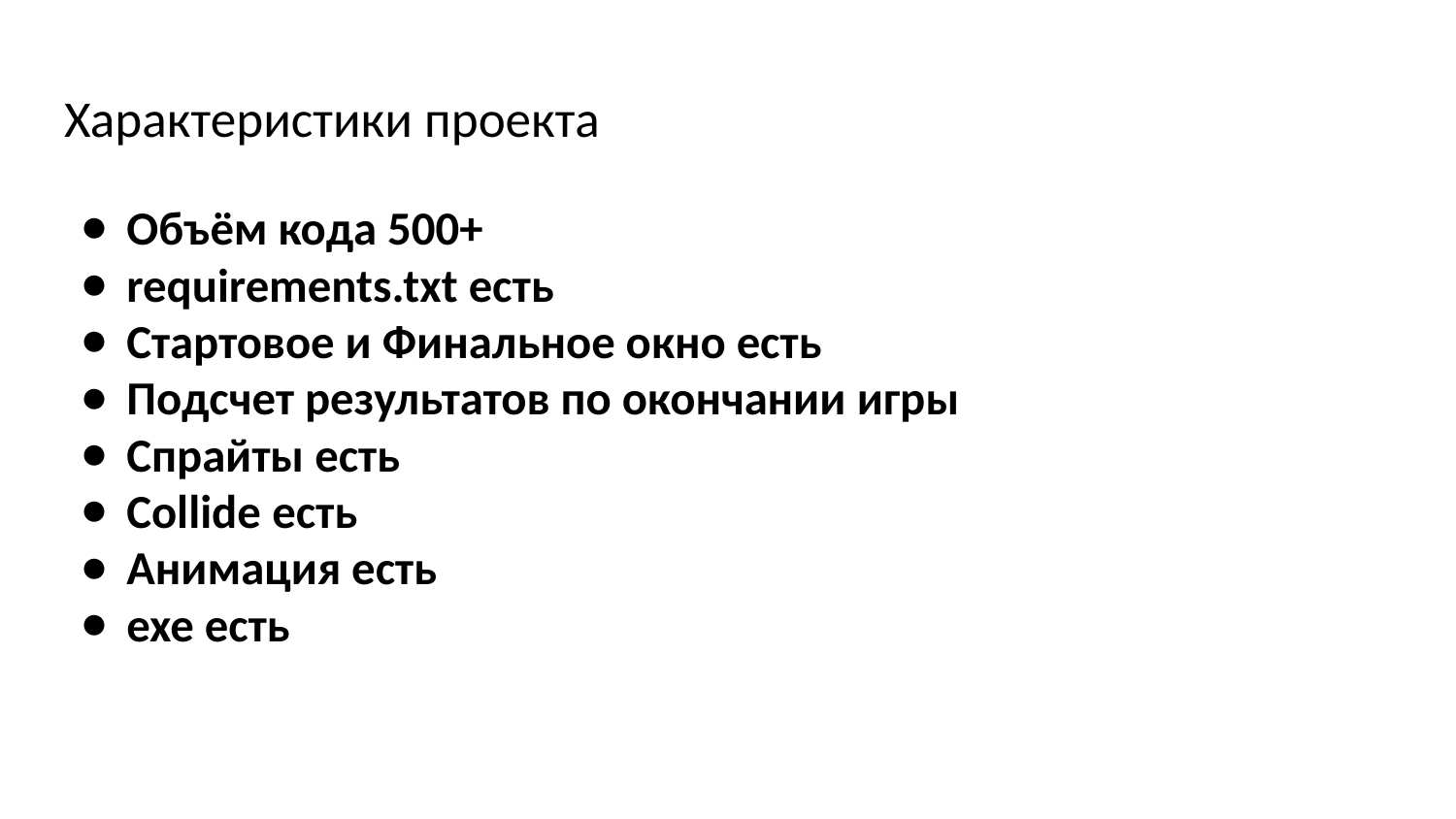

# Характеристики проекта
Объём кода 500+
requirements.txt есть
Стартовое и Финальное окно есть
Подсчет результатов по окончании игры
Спрайты есть
Collide есть
Анимация есть
exe есть